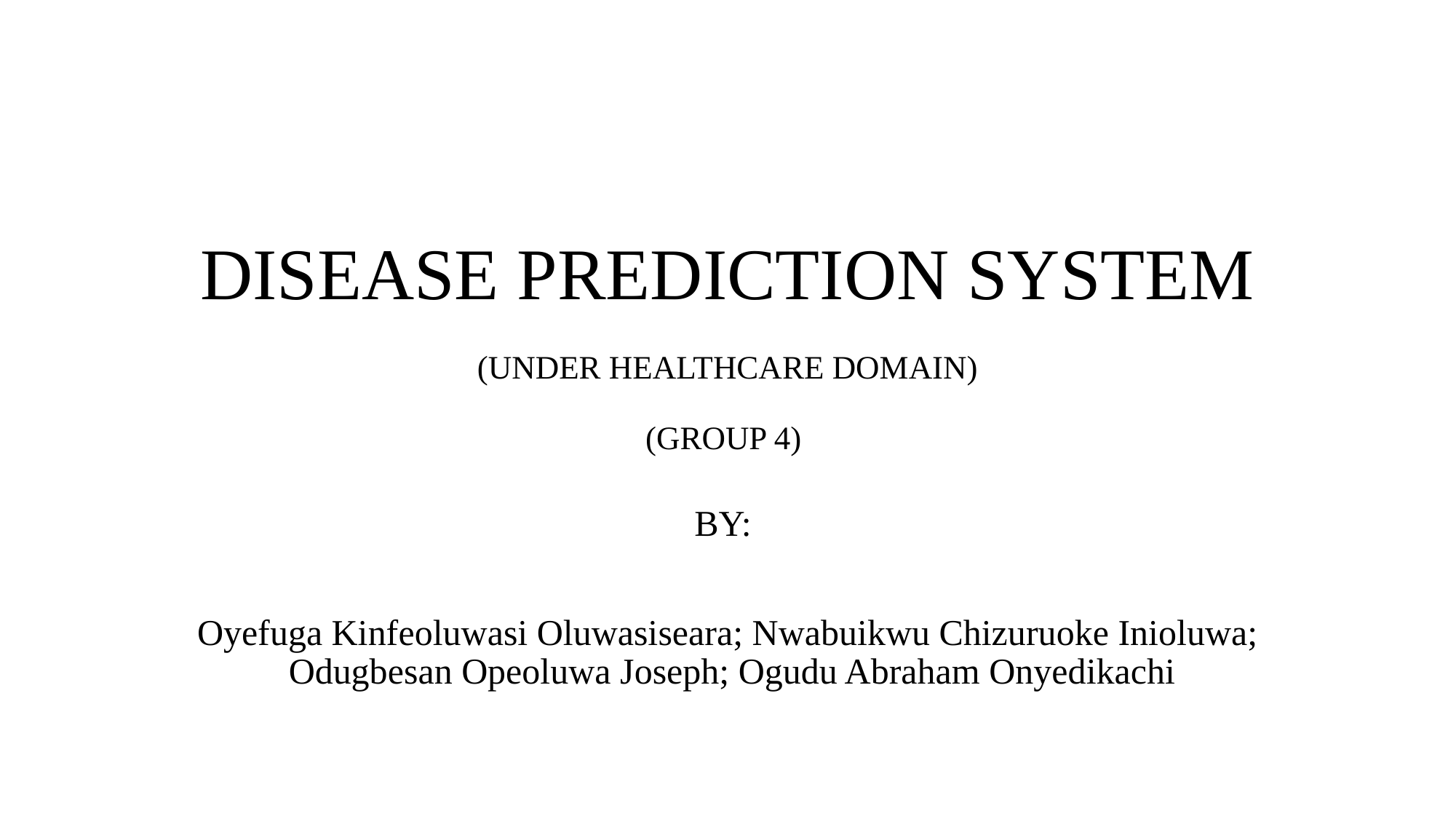

# DISEASE PREDICTION SYSTEM (UNDER HEALTHCARE DOMAIN) (GROUP 4)
BY:

Oyefuga Kinfeoluwasi Oluwasiseara; Nwabuikwu Chizuruoke Inioluwa;  Odugbesan Opeoluwa Joseph; Ogudu Abraham Onyedikachi